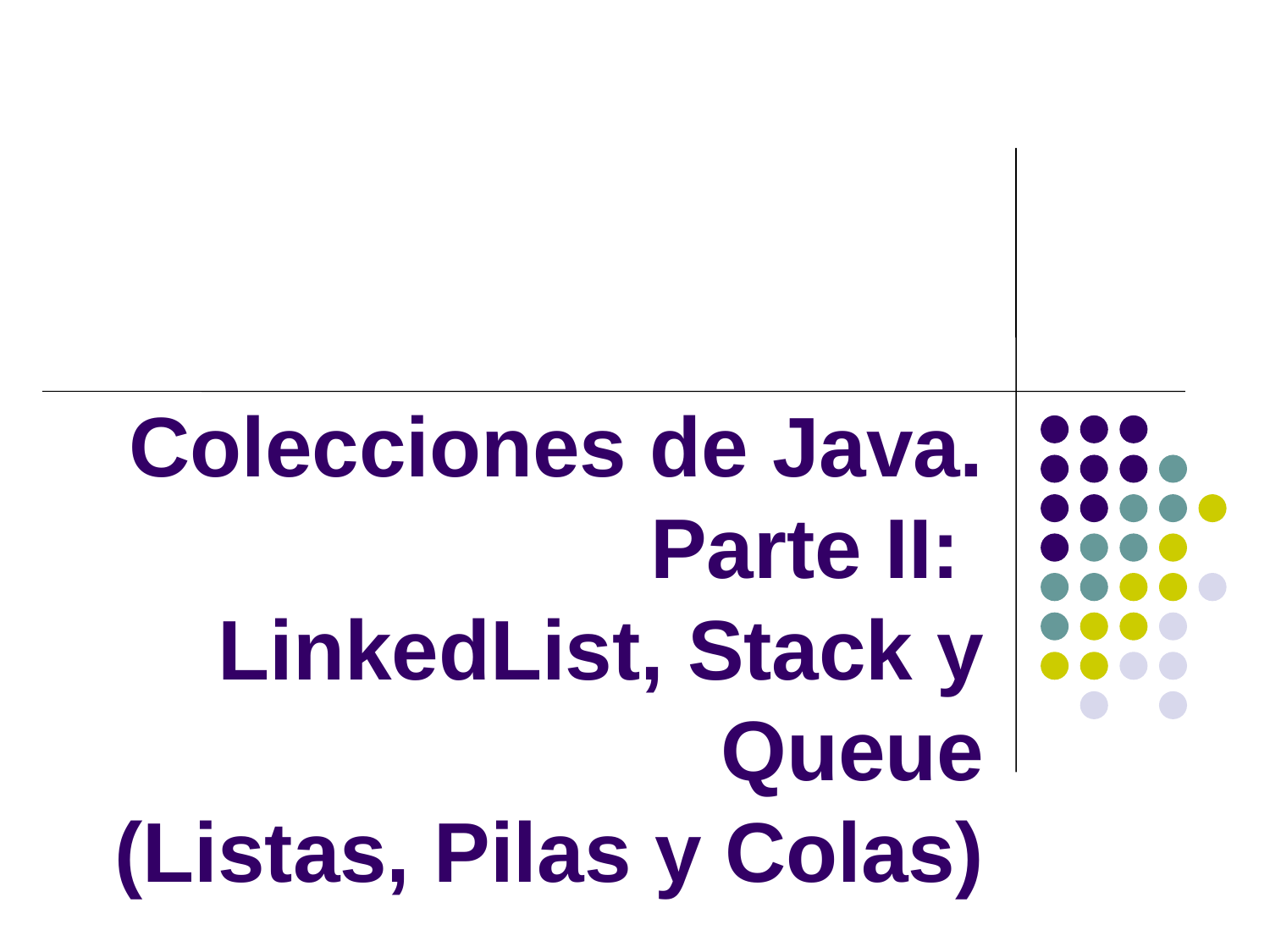

# Colecciones de Java. Parte II: LinkedList, Stack y Queue (Listas, Pilas y Colas)